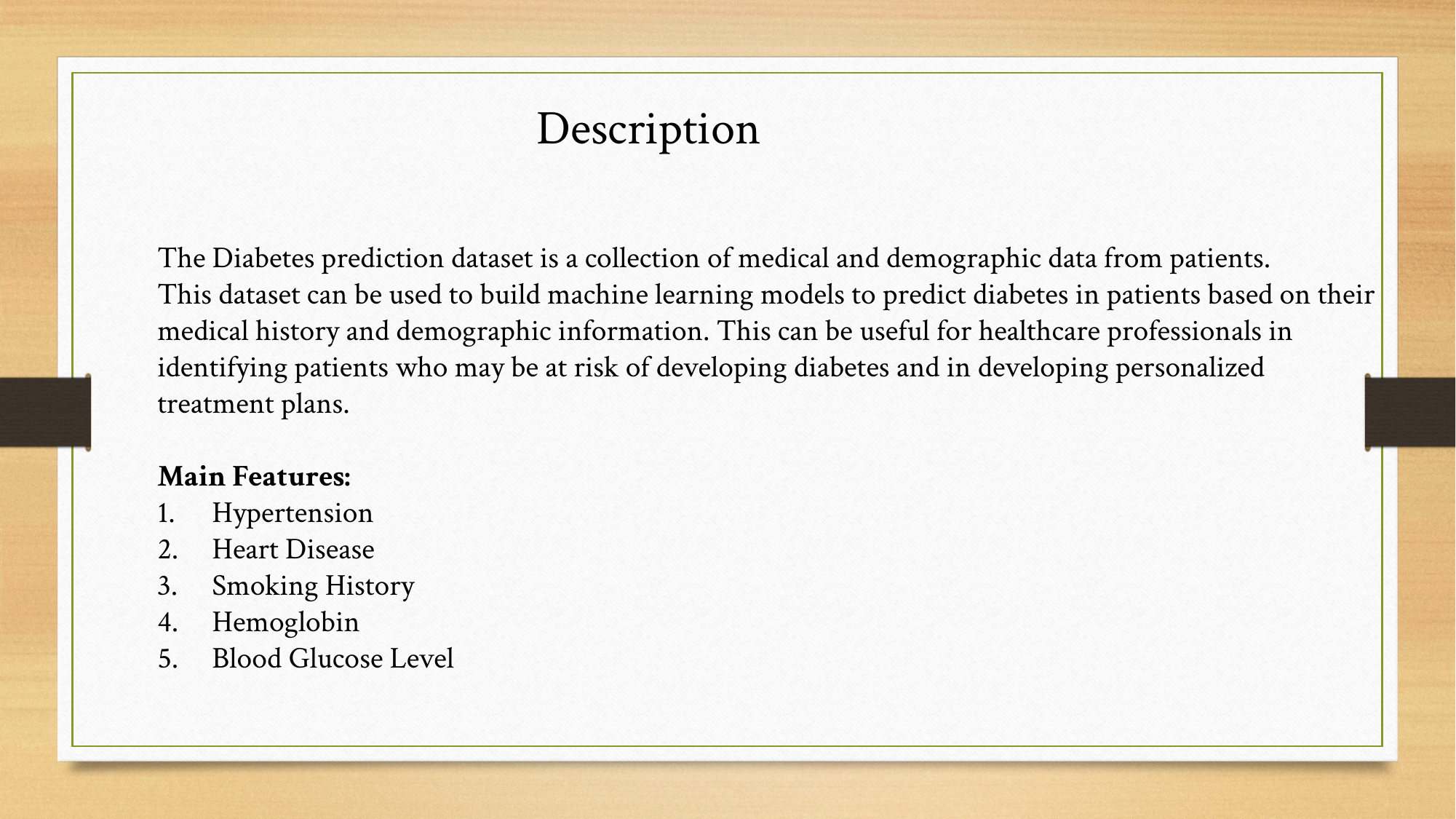

Description
The Diabetes prediction dataset is a collection of medical and demographic data from patients.
This dataset can be used to build machine learning models to predict diabetes in patients based on their medical history and demographic information. This can be useful for healthcare professionals in identifying patients who may be at risk of developing diabetes and in developing personalized treatment plans.

Main Features:
Hypertension
Heart Disease
Smoking History
Hemoglobin
Blood Glucose Level